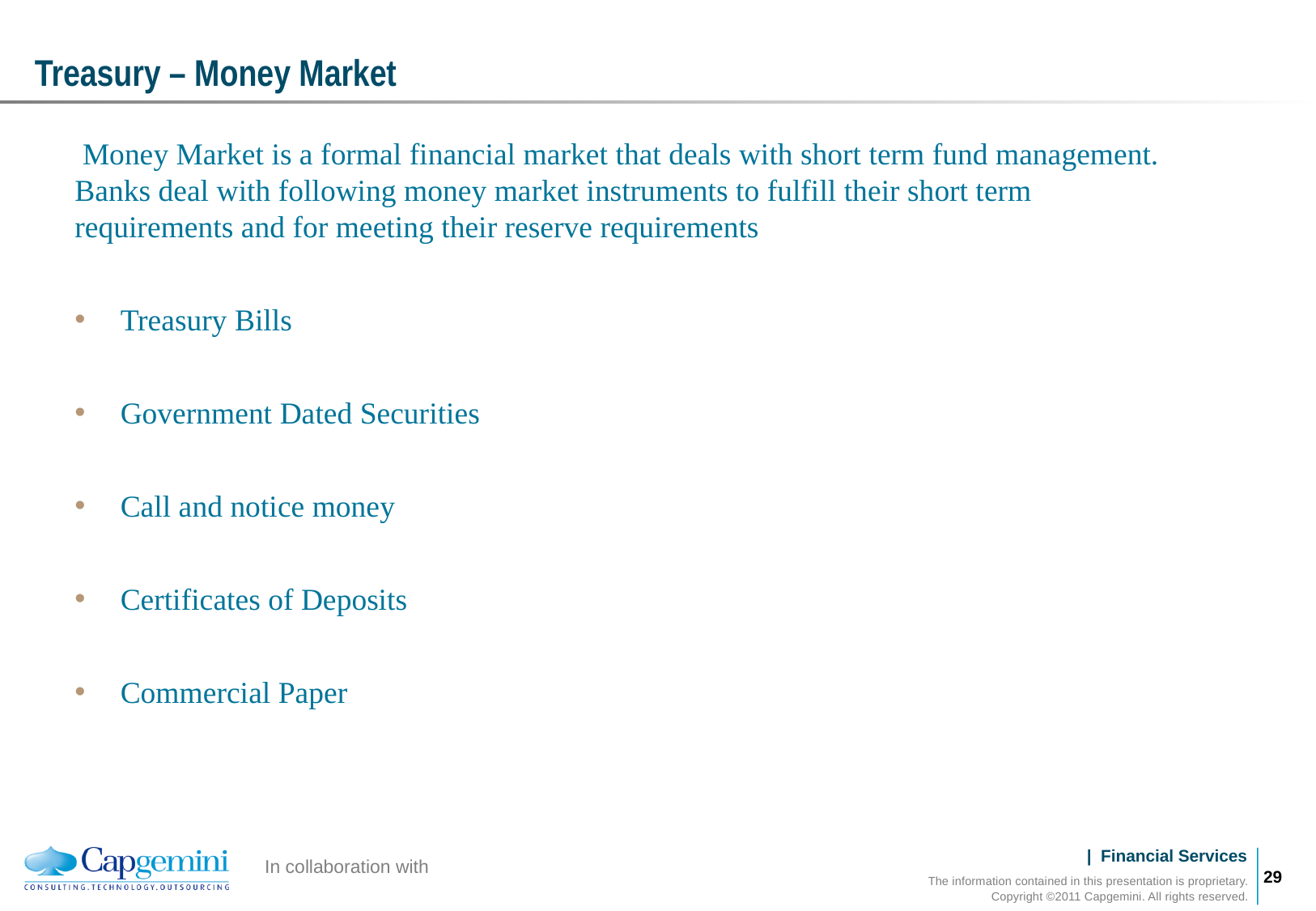

# Treasury – Money Market
 Money Market is a formal financial market that deals with short term fund management.  Banks deal with following money market instruments to fulfill their short term requirements and for meeting their reserve requirements

Treasury Bills

Government Dated Securities

Call and notice money

Certificates of Deposits

Commercial Paper